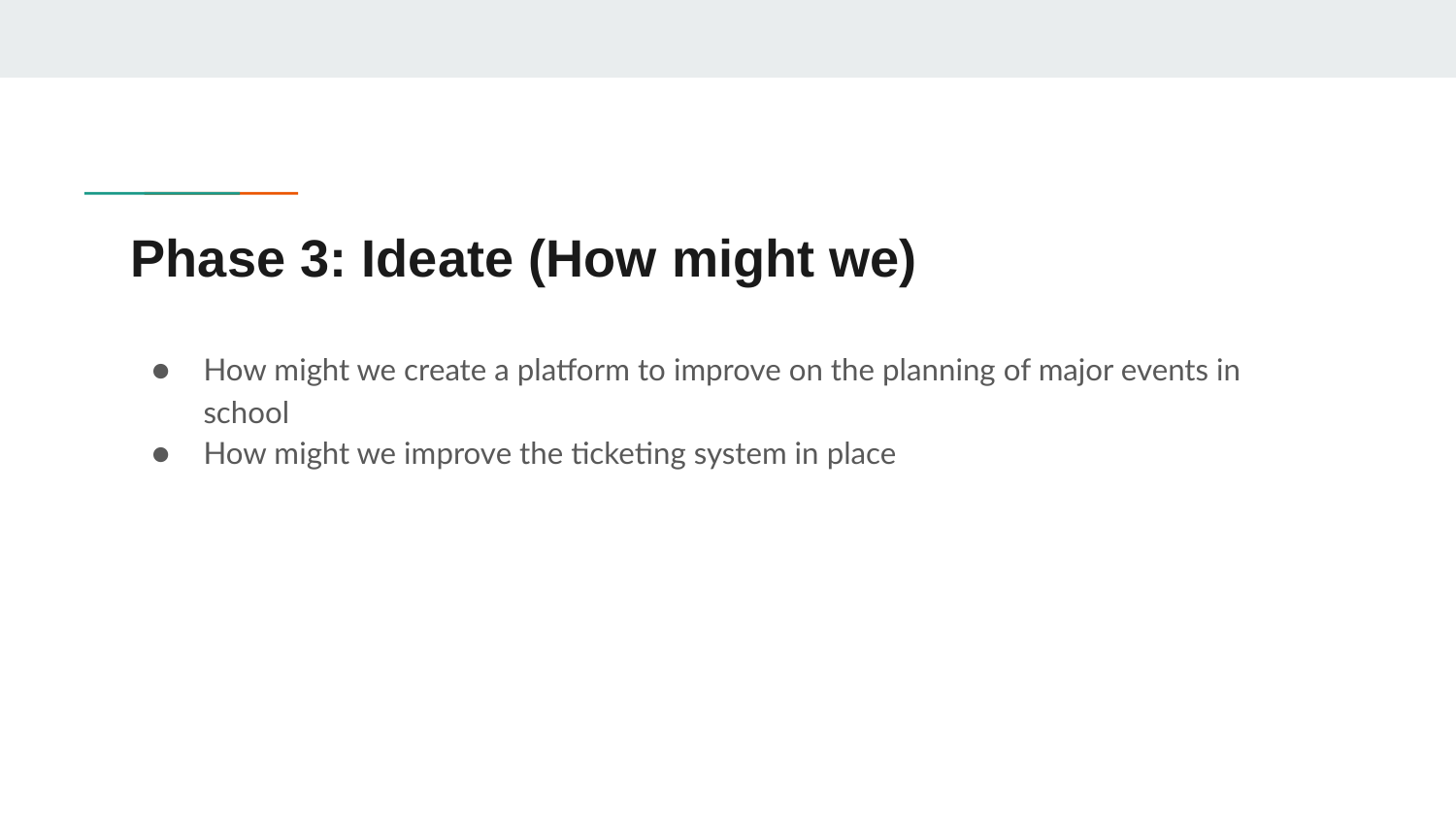

# Phase 3: Ideate (How might we)
How might we create a platform to improve on the planning of major events in school
How might we improve the ticketing system in place